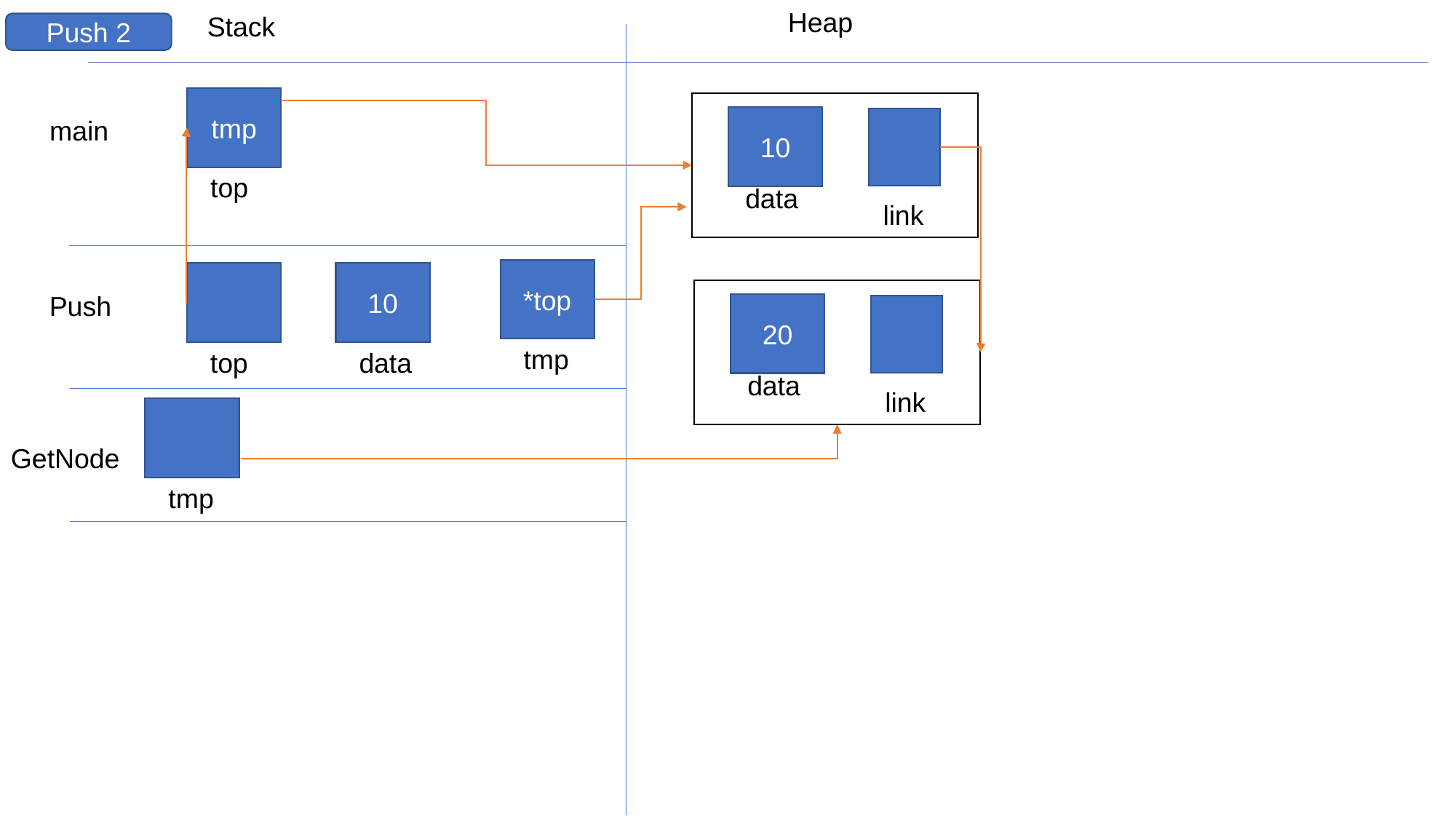

Heap
Stack
Push 2
tmp

10

main
top
data
link
*top

10

Push
20

tmp
top
data
data
link

GetNode
tmp